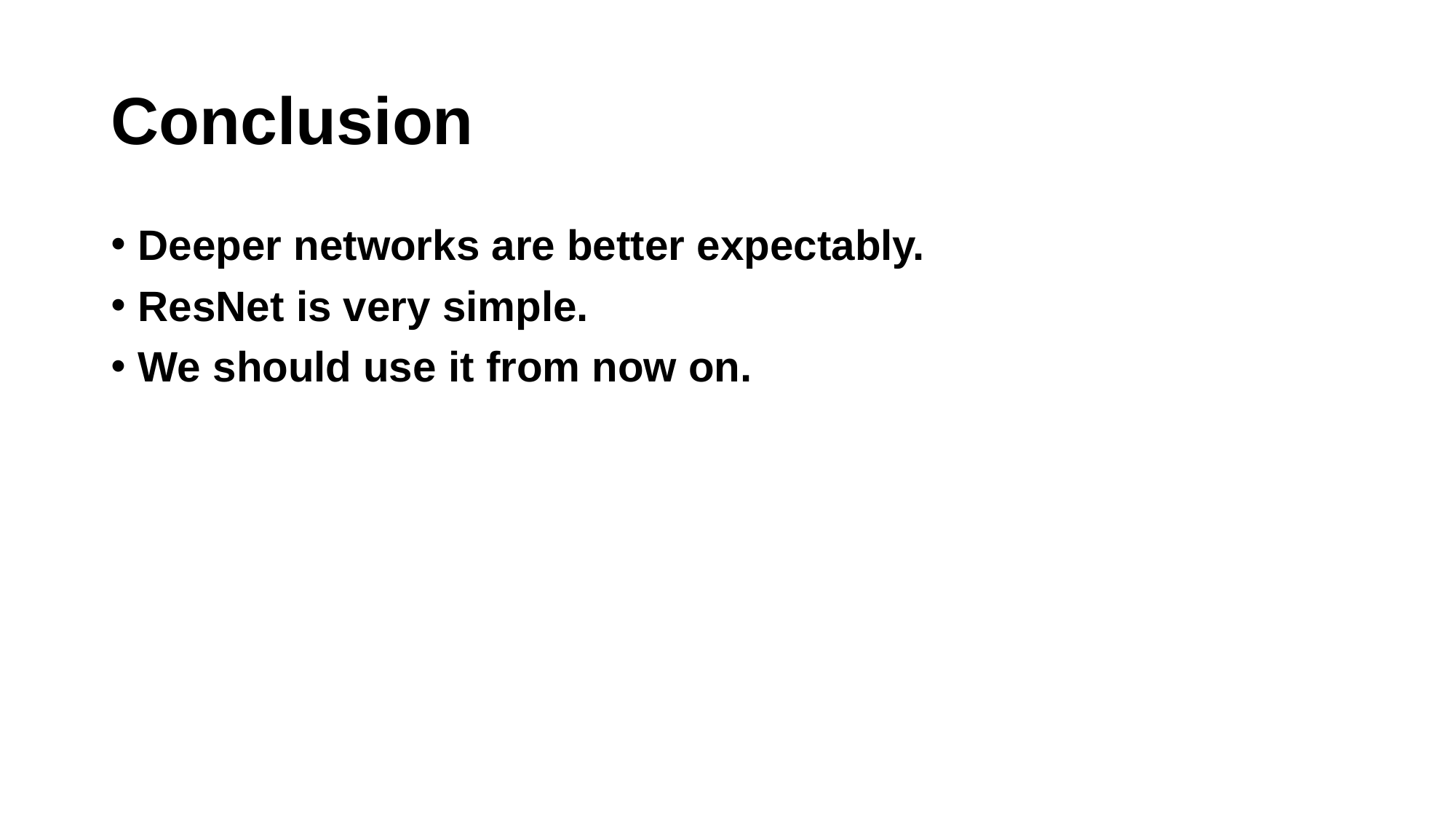

# Conclusion
Deeper networks are better expectably.
ResNet is very simple.
We should use it from now on.